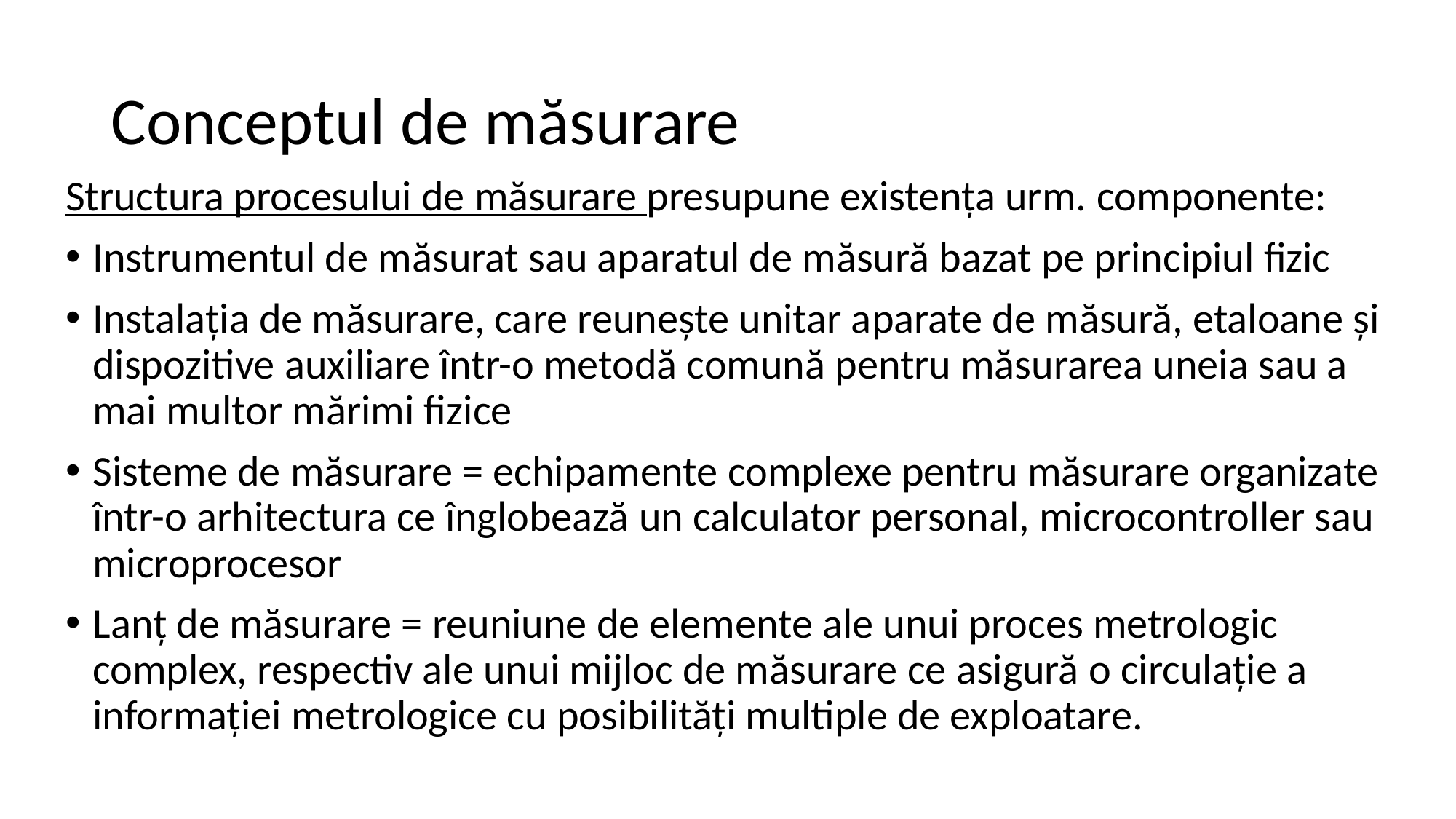

# Conceptul de măsurare
Structura procesului de măsurare presupune existența urm. componente:
Instrumentul de măsurat sau aparatul de măsură bazat pe principiul fizic
Instalația de măsurare, care reunește unitar aparate de măsură, etaloane și dispozitive auxiliare într-o metodă comună pentru măsurarea uneia sau a mai multor mărimi fizice
Sisteme de măsurare = echipamente complexe pentru măsurare organizate într-o arhitectura ce înglobează un calculator personal, microcontroller sau microprocesor
Lanț de măsurare = reuniune de elemente ale unui proces metrologic complex, respectiv ale unui mijloc de măsurare ce asigură o circulație a informației metrologice cu posibilități multiple de exploatare.